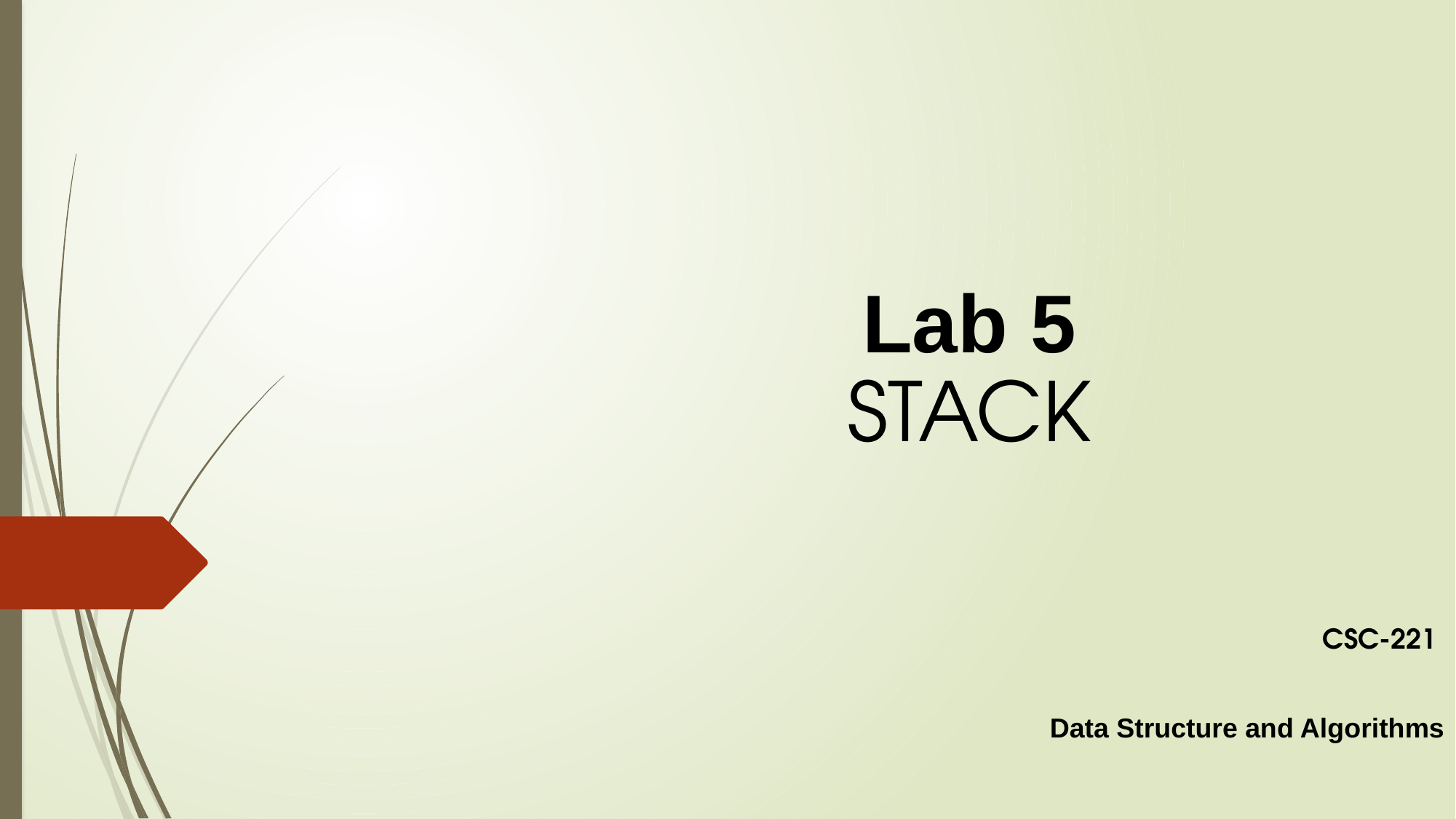

Lab 5
STACK
CSC-221

Data Structure and Algorithms